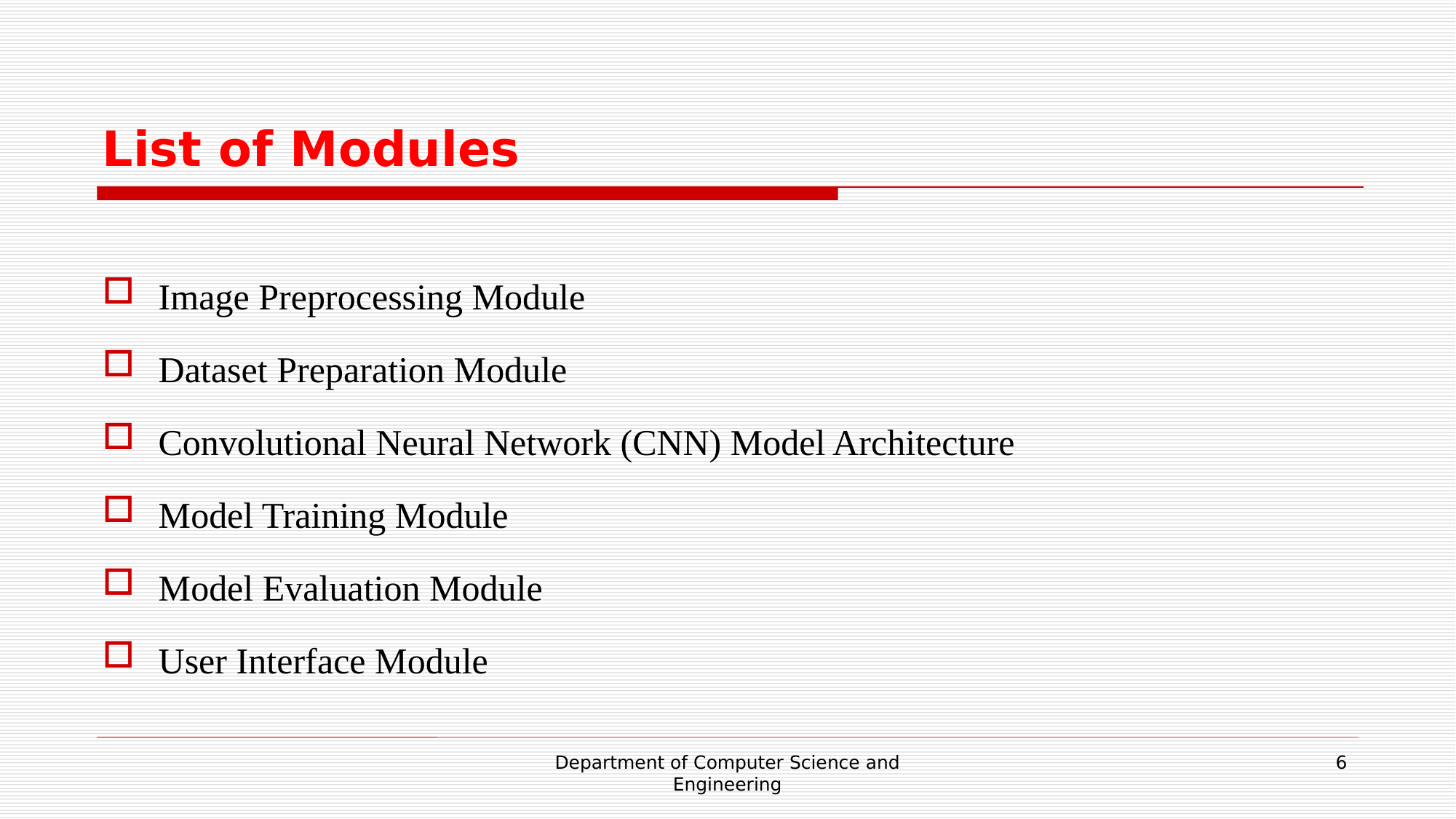

# List of Modules
Image Preprocessing Module
Dataset Preparation Module
Convolutional Neural Network (CNN) Model Architecture
Model Training Module
Model Evaluation Module
User Interface Module

Department of Computer Science and Engineering
6